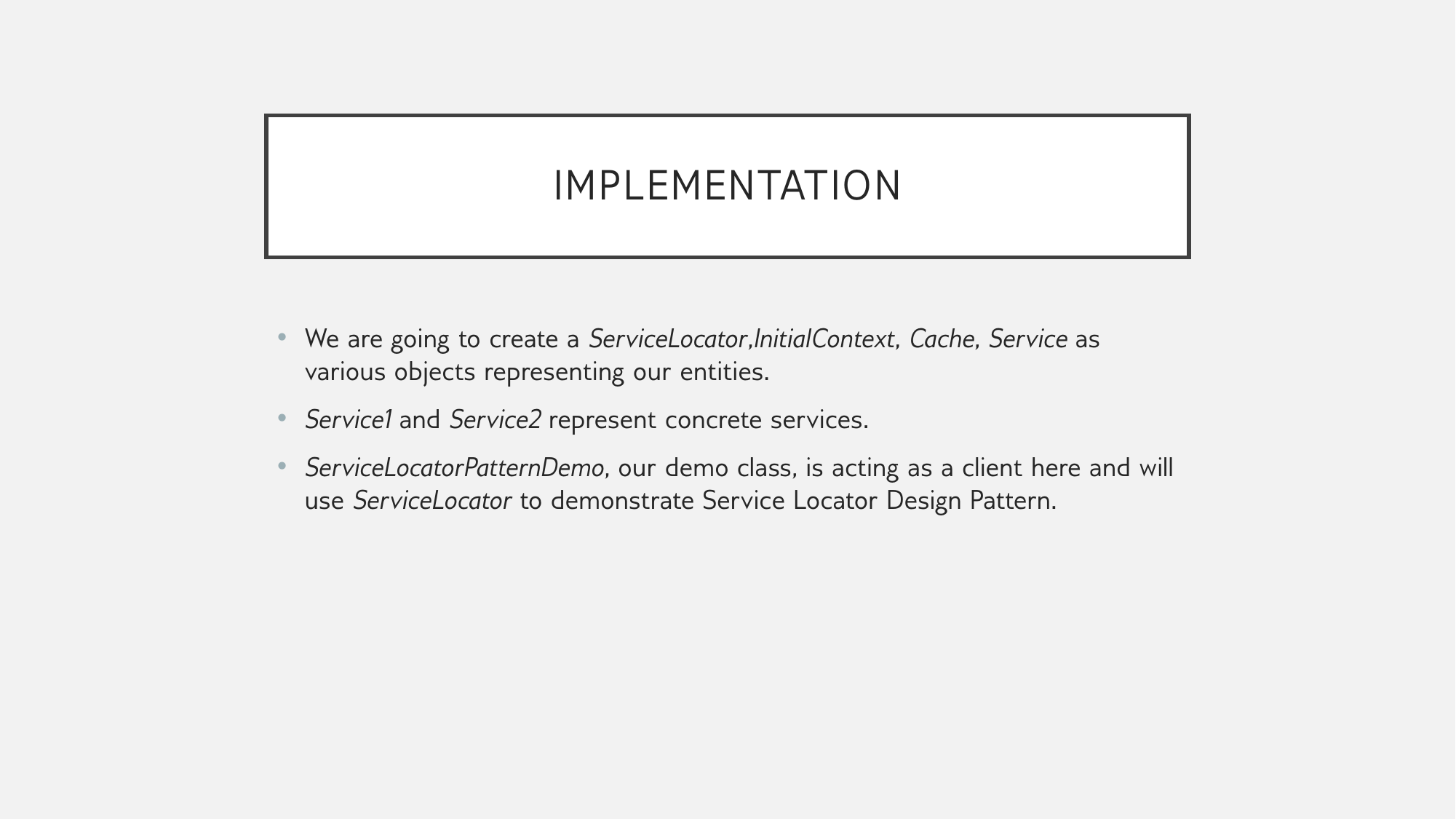

# Implementation
We are going to create a ServiceLocator,InitialContext, Cache, Service as various objects representing our entities.
Service1 and Service2 represent concrete services.
ServiceLocatorPatternDemo, our demo class, is acting as a client here and will use ServiceLocator to demonstrate Service Locator Design Pattern.